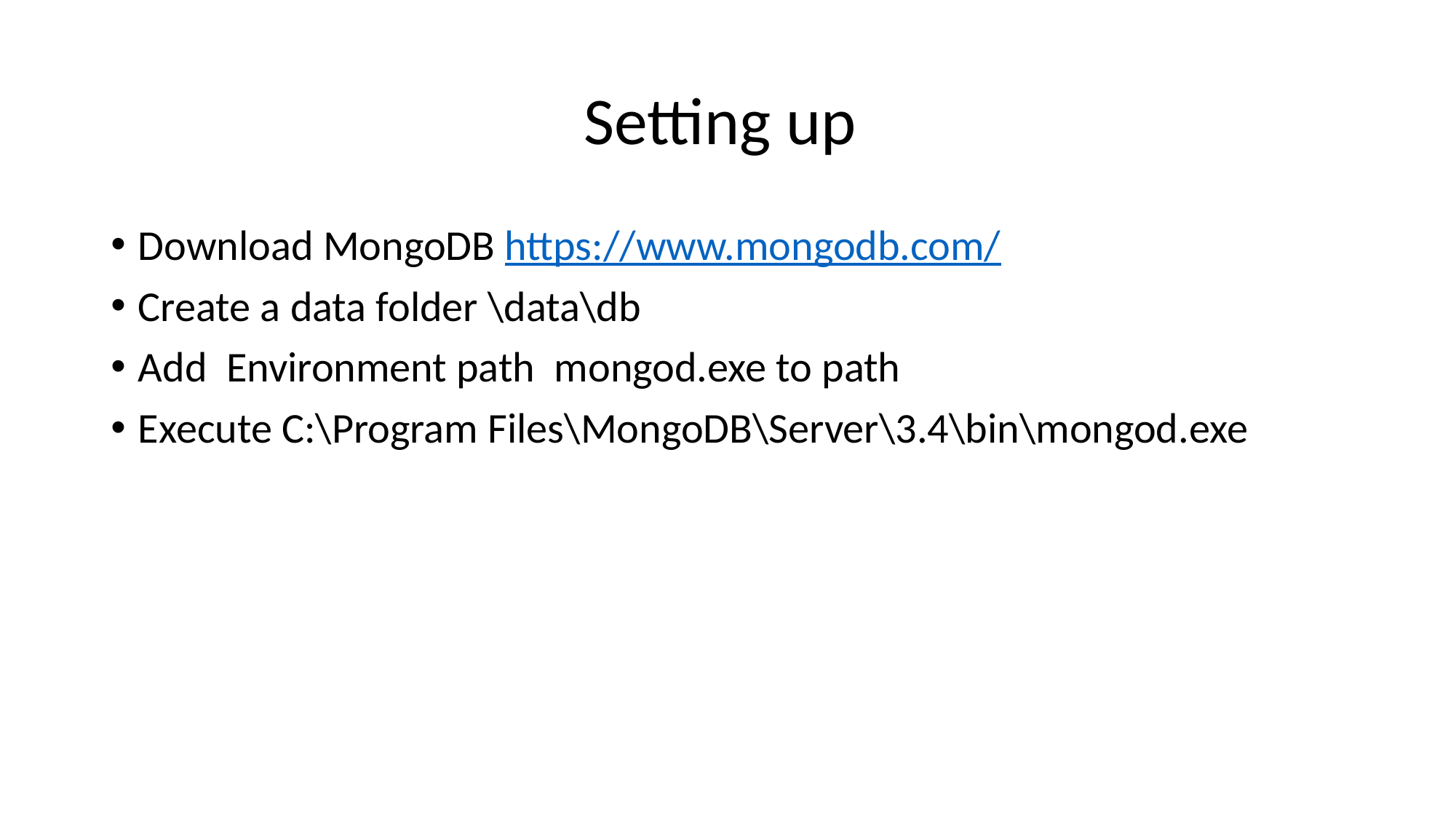

# Setting up
Download MongoDB https://www.mongodb.com/
Create a data folder \data\db
Add  Environment path  mongod.exe to path
Execute C:\Program Files\MongoDB\Server\3.4\bin\mongod.exe